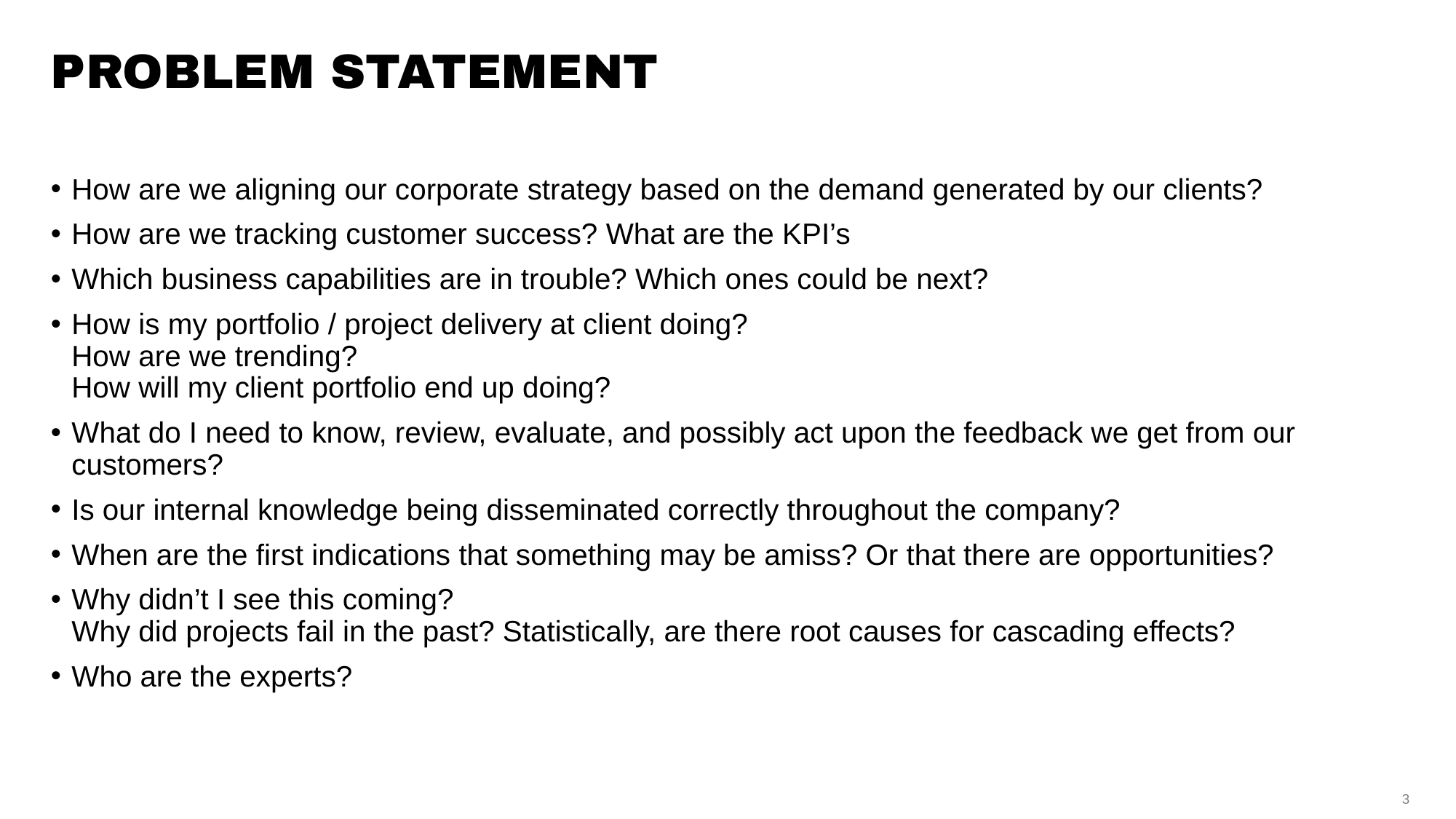

Problem statement
How are we aligning our corporate strategy based on the demand generated by our clients?
How are we tracking customer success? What are the KPI’s
Which business capabilities are in trouble? Which ones could be next?
How is my portfolio / project delivery at client doing?
How are we trending?
How will my client portfolio end up doing?
What do I need to know, review, evaluate, and possibly act upon the feedback we get from our customers?
Is our internal knowledge being disseminated correctly throughout the company?
When are the first indications that something may be amiss? Or that there are opportunities?
Why didn’t I see this coming?
Why did projects fail in the past? Statistically, are there root causes for cascading effects?
Who are the experts?
3